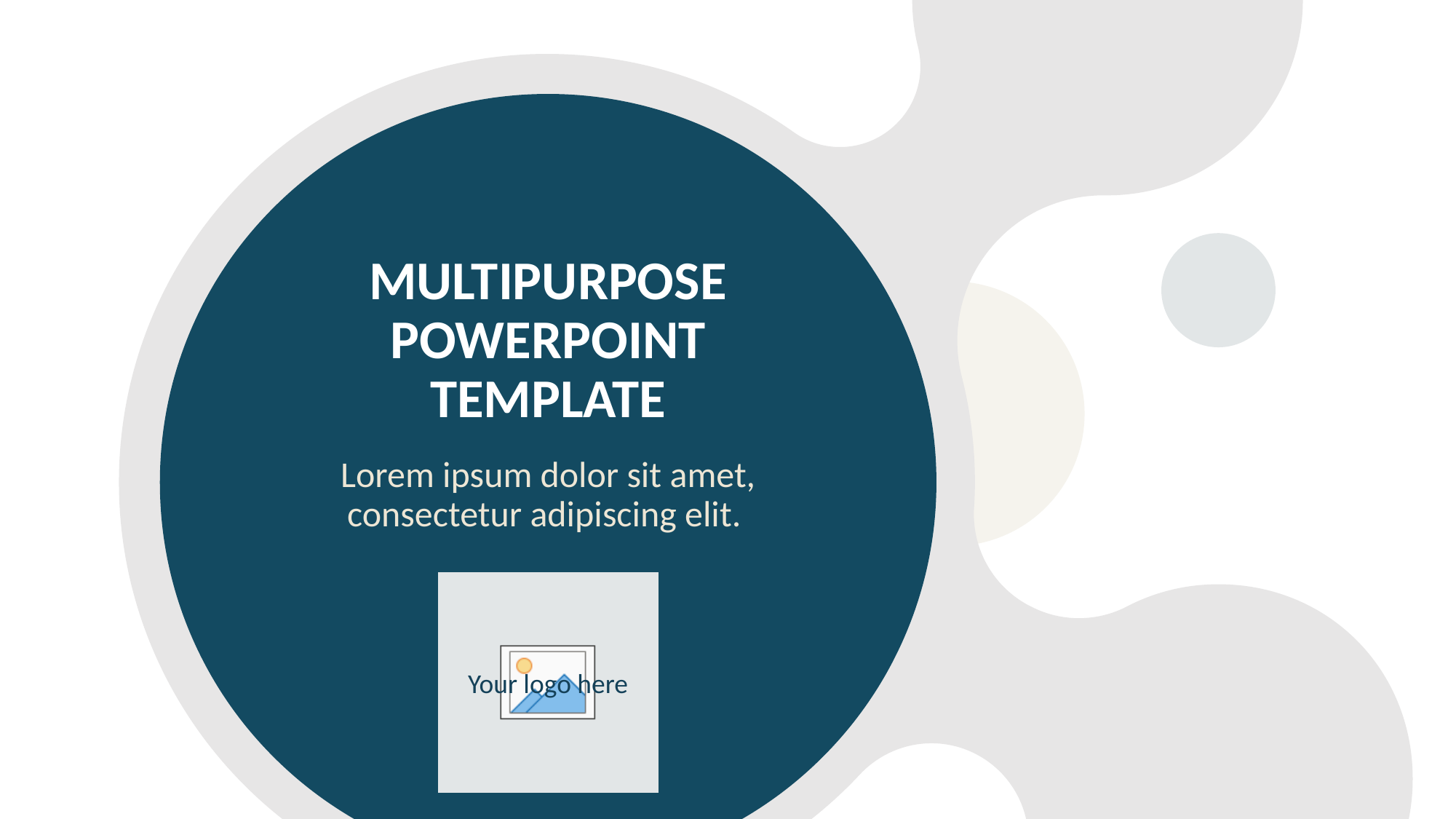

# MULTIPURPOSE POWERPOINT TEMPLATE
Lorem ipsum dolor sit amet, consectetur adipiscing elit.